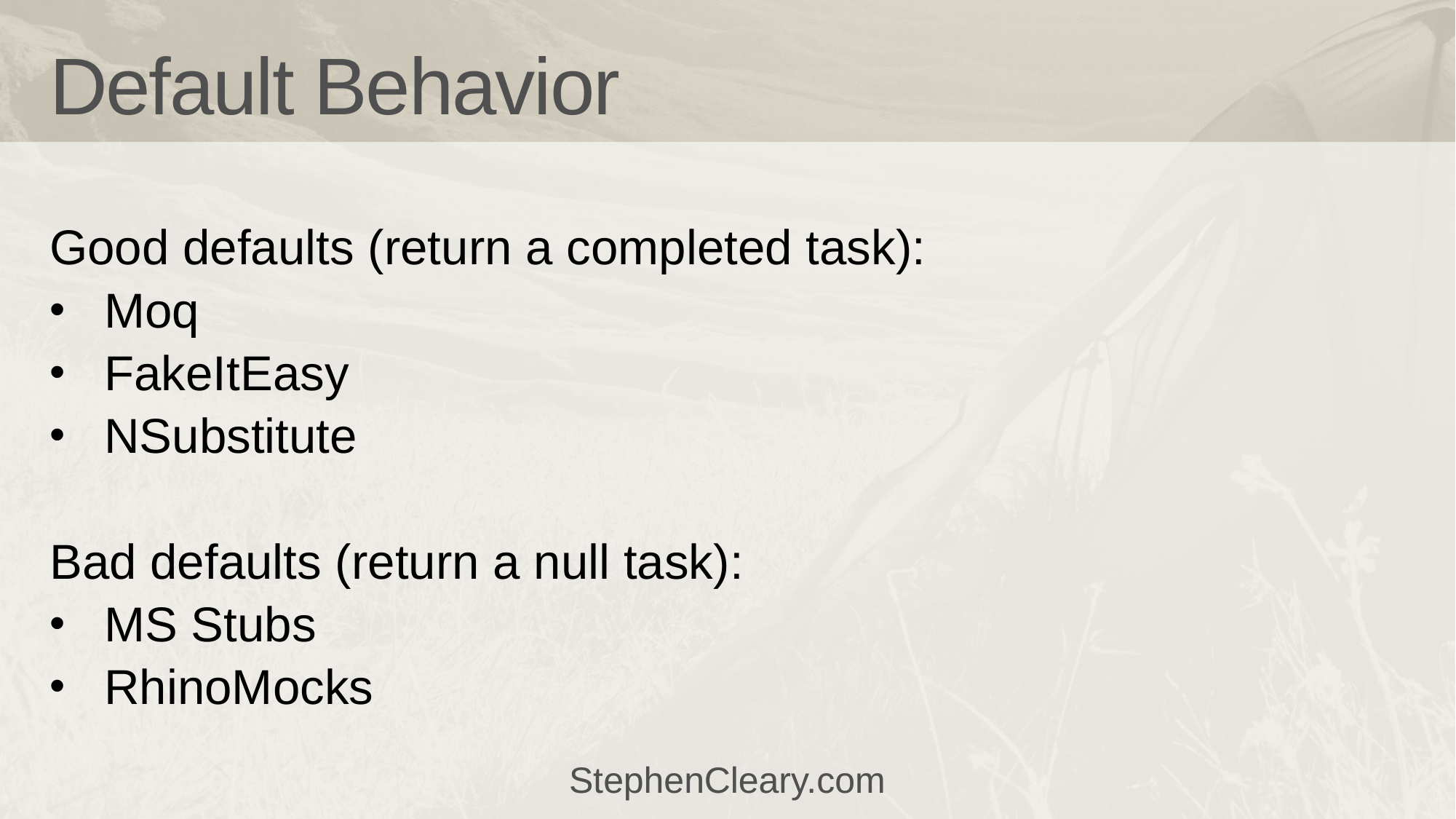

# Default Behavior

Good defaults (return a completed task):
Moq
FakeItEasy
NSubstitute

Bad defaults (return a null task):
MS Stubs
RhinoMocks